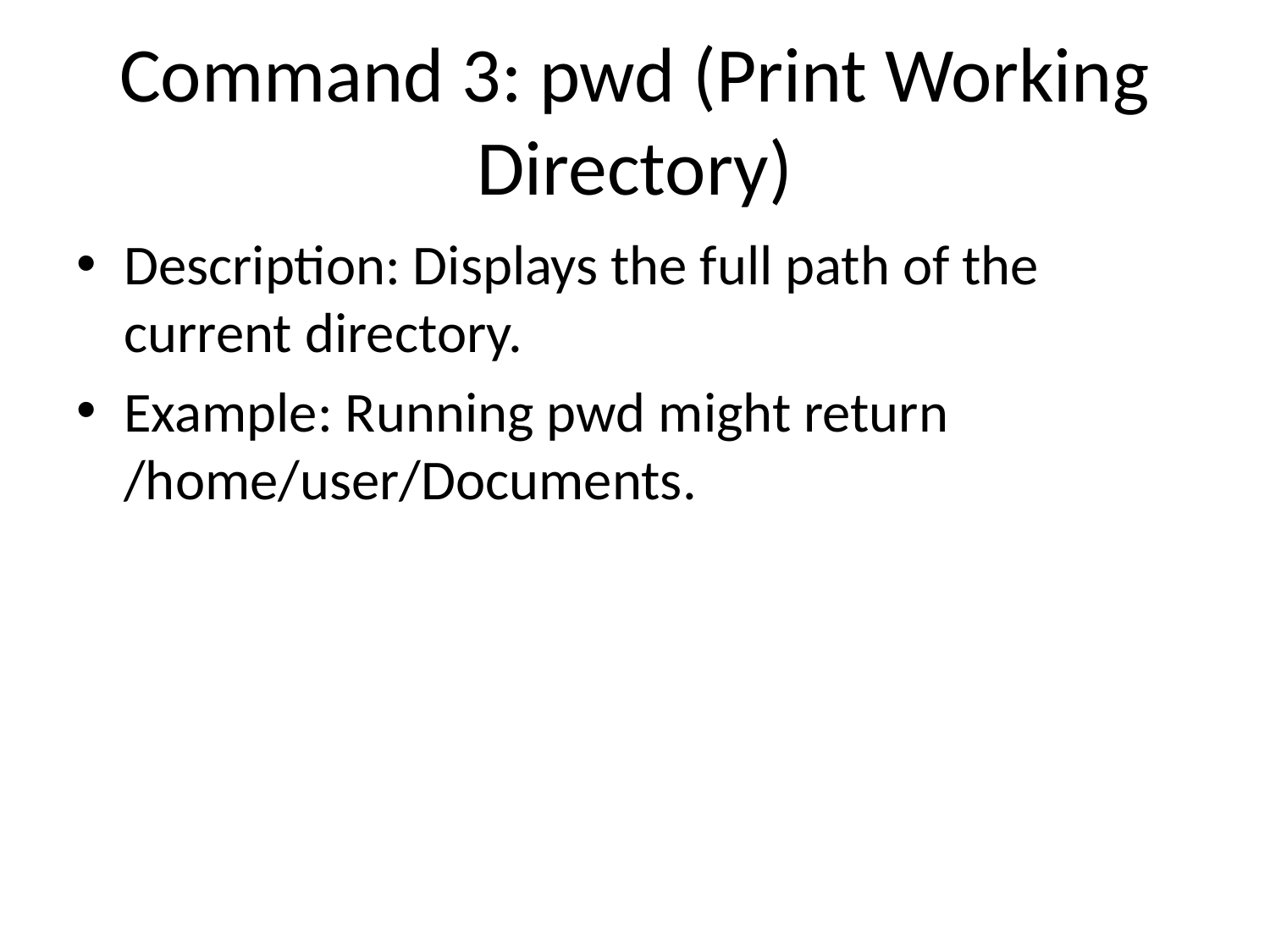

# Command 3: pwd (Print Working Directory)
Description: Displays the full path of the current directory.
Example: Running pwd might return /home/user/Documents.